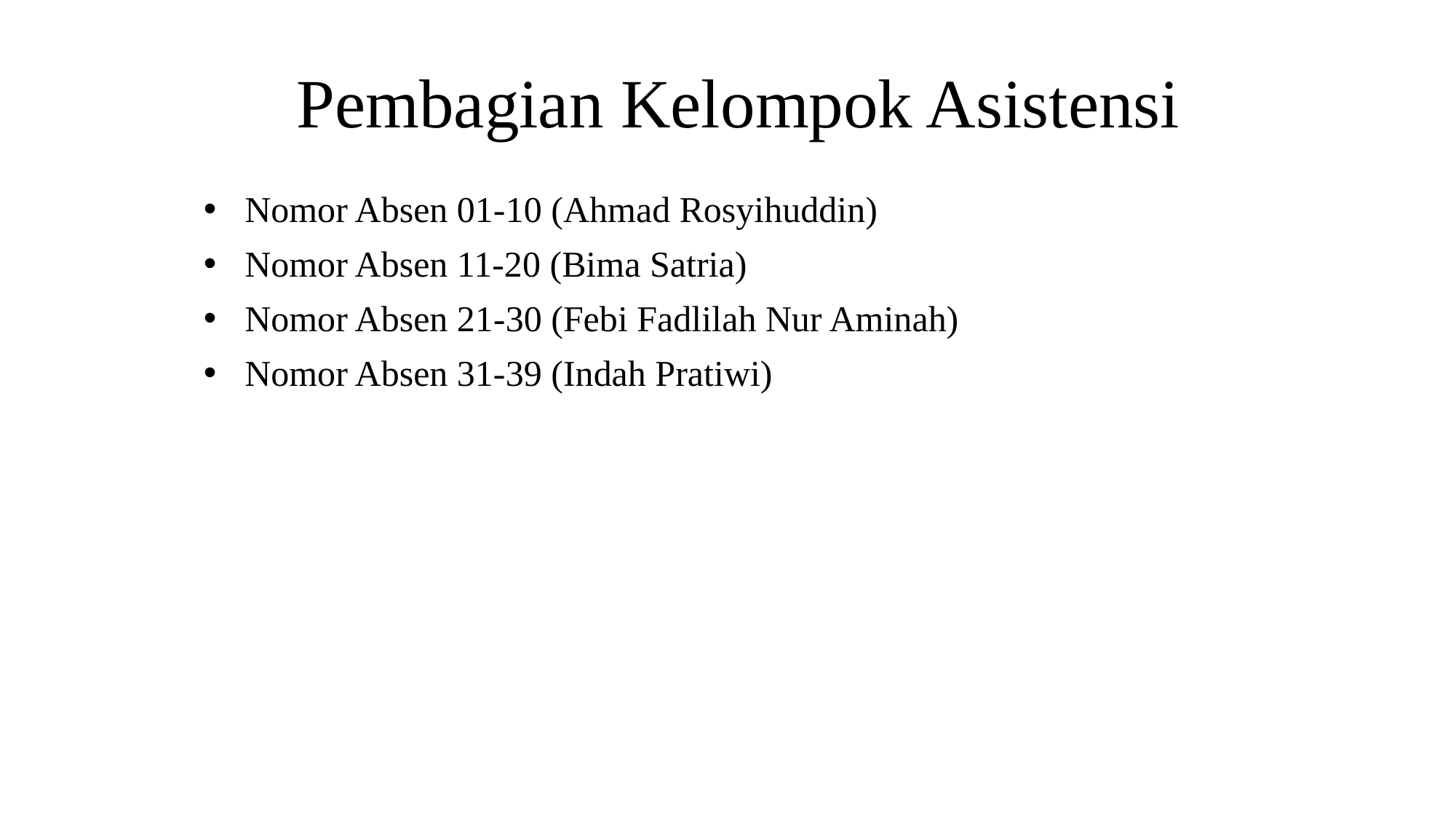

# Pembagian Kelompok Asistensi
Nomor Absen 01-10 (Ahmad Rosyihuddin)
Nomor Absen 11-20 (Bima Satria)
Nomor Absen 21-30 (Febi Fadlilah Nur Aminah)
Nomor Absen 31-39 (Indah Pratiwi)